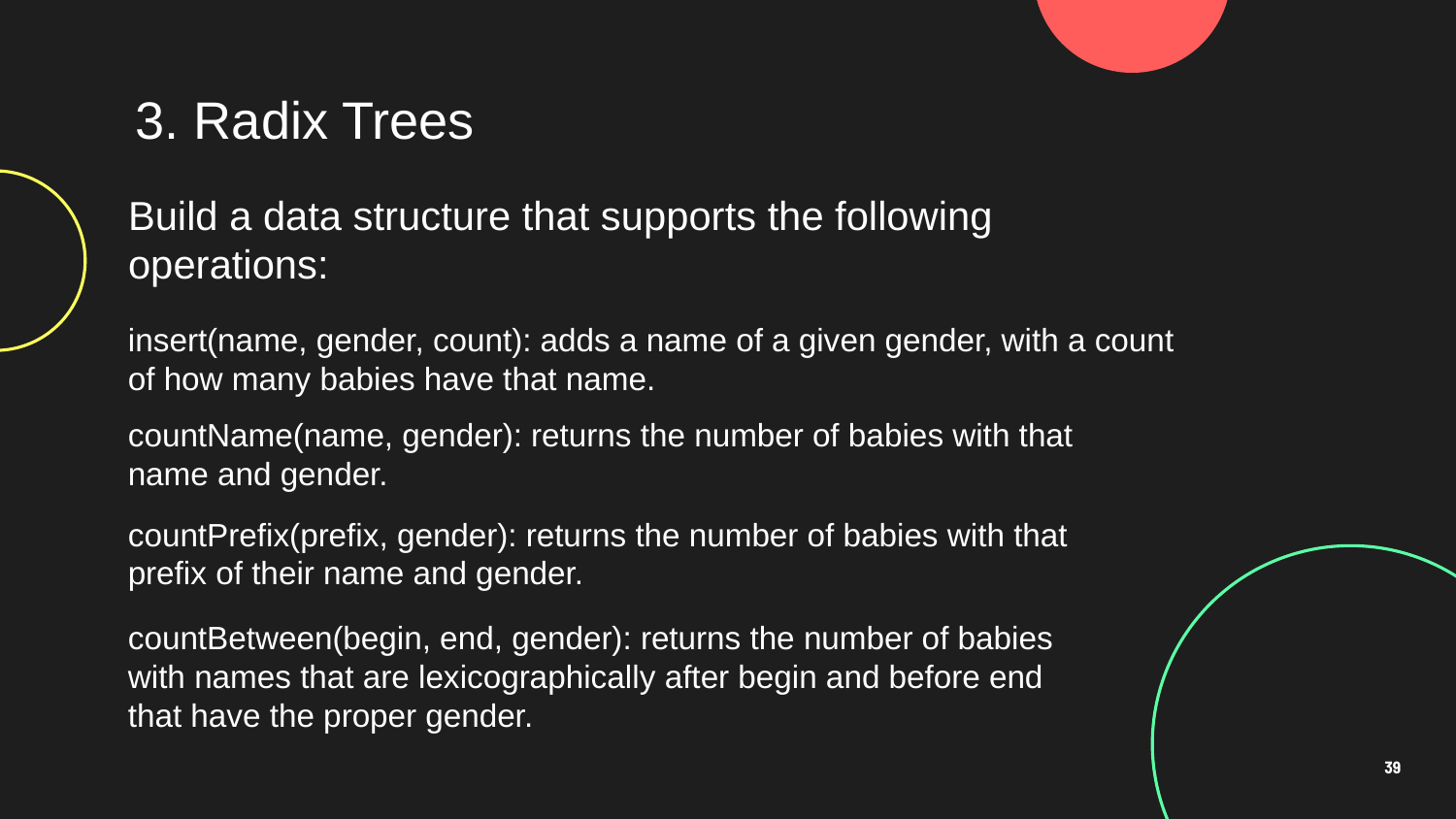

3. Radix Trees
Build a data structure that supports the following operations:

insert(name, gender, count): adds a name of a given gender, with a count of how many babies have that name.
countName(name, gender): returns the number of babies with that name and gender.
countPrefix(prefix, gender): returns the number of babies with that prefix of their name and gender.
countBetween(begin, end, gender): returns the number of babies with names that are lexicographically after begin and before end that have the proper gender.
39